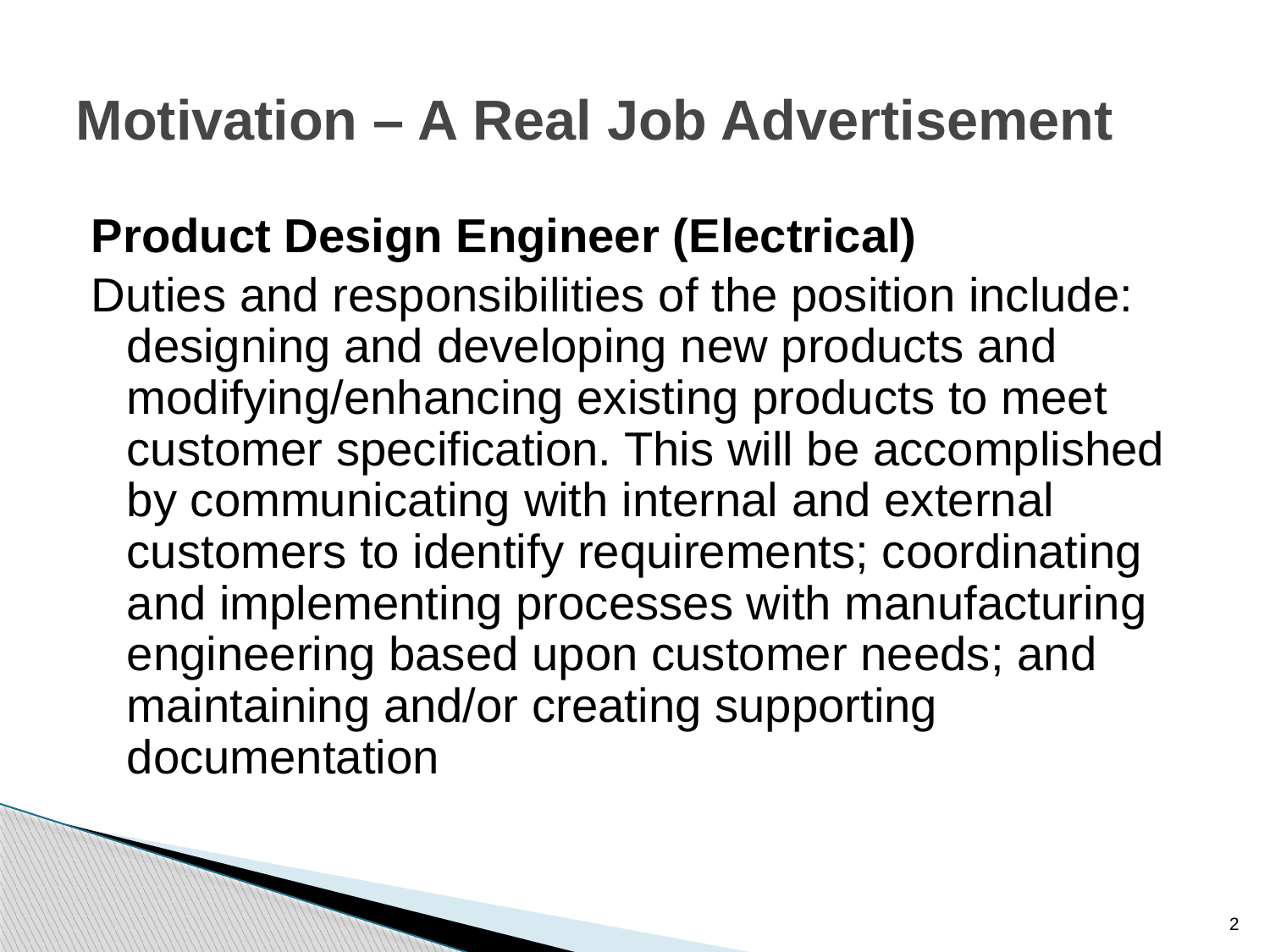

# Motivation – A Real Job Advertisement
Product Design Engineer (Electrical)
Duties and responsibilities of the position include: designing and developing new products and modifying/enhancing existing products to meet customer specification. This will be accomplished by communicating with internal and external customers to identify requirements; coordinating and implementing processes with manufacturing engineering based upon customer needs; and maintaining and/or creating supporting documentation
2